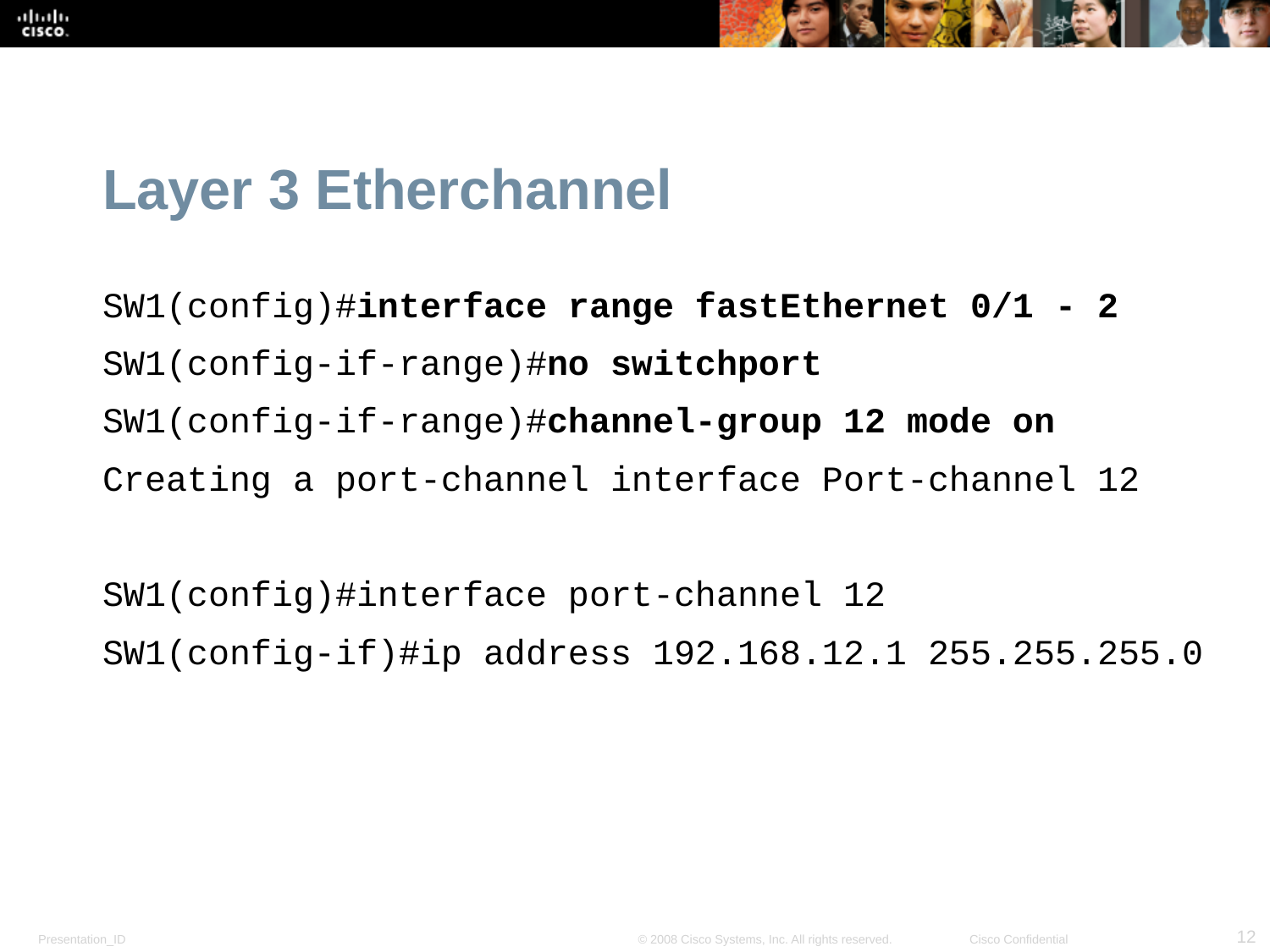

# Layer 3 Etherchannel
SW1(config)#interface range fastEthernet 0/1 - 2
SW1(config-if-range)#no switchport
SW1(config-if-range)#channel-group 12 mode on
Creating a port-channel interface Port-channel 12

SW1(config)#interface port-channel 12
SW1(config-if)#ip address 192.168.12.1 255.255.255.0